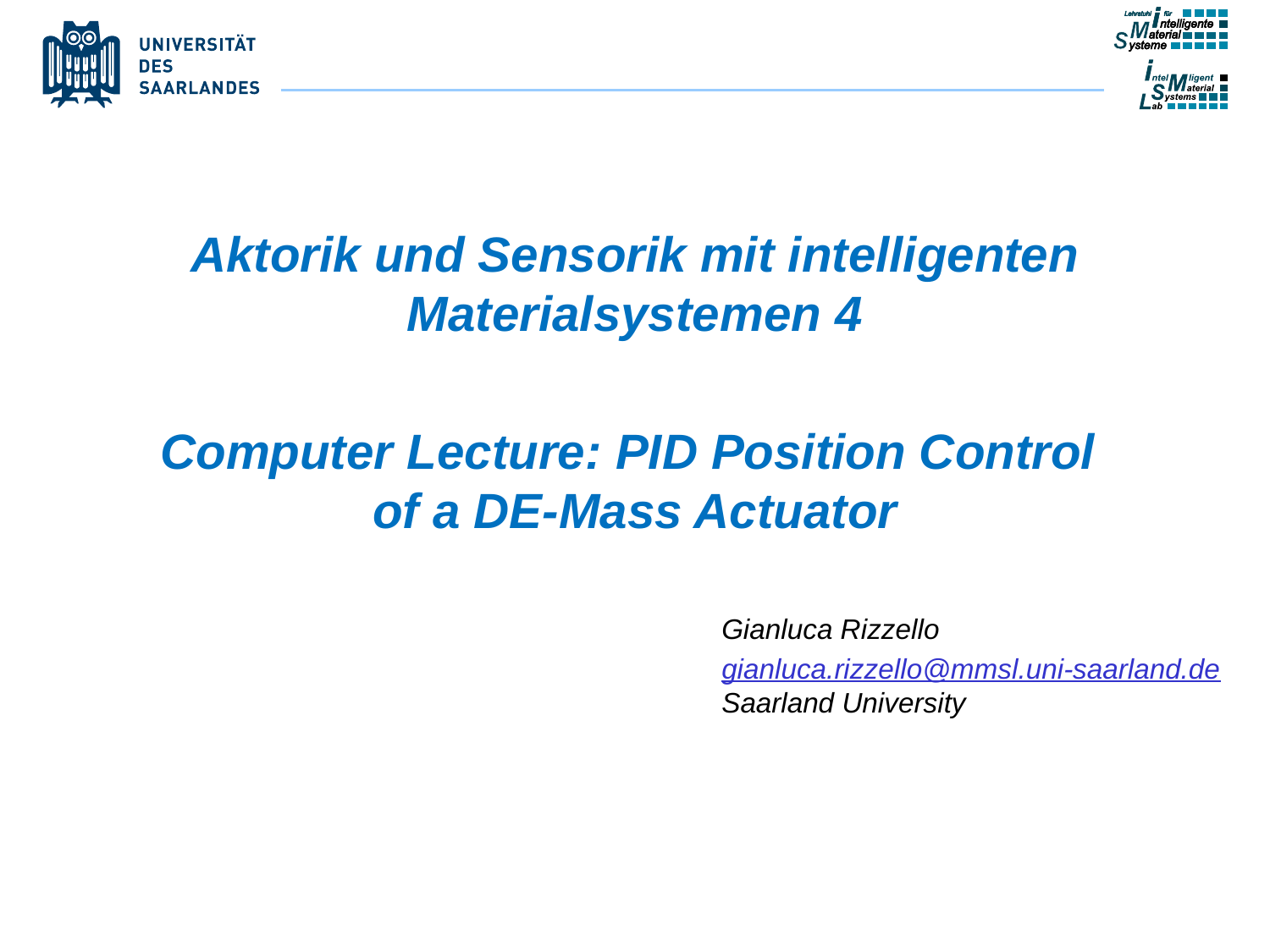

Aktorik und Sensorik mit intelligenten Materialsystemen 4

Computer Lecture: PID Position Control
of a DE-Mass Actuator
Gianluca Rizzello
gianluca.rizzello@mmsl.uni-saarland.de
Saarland University